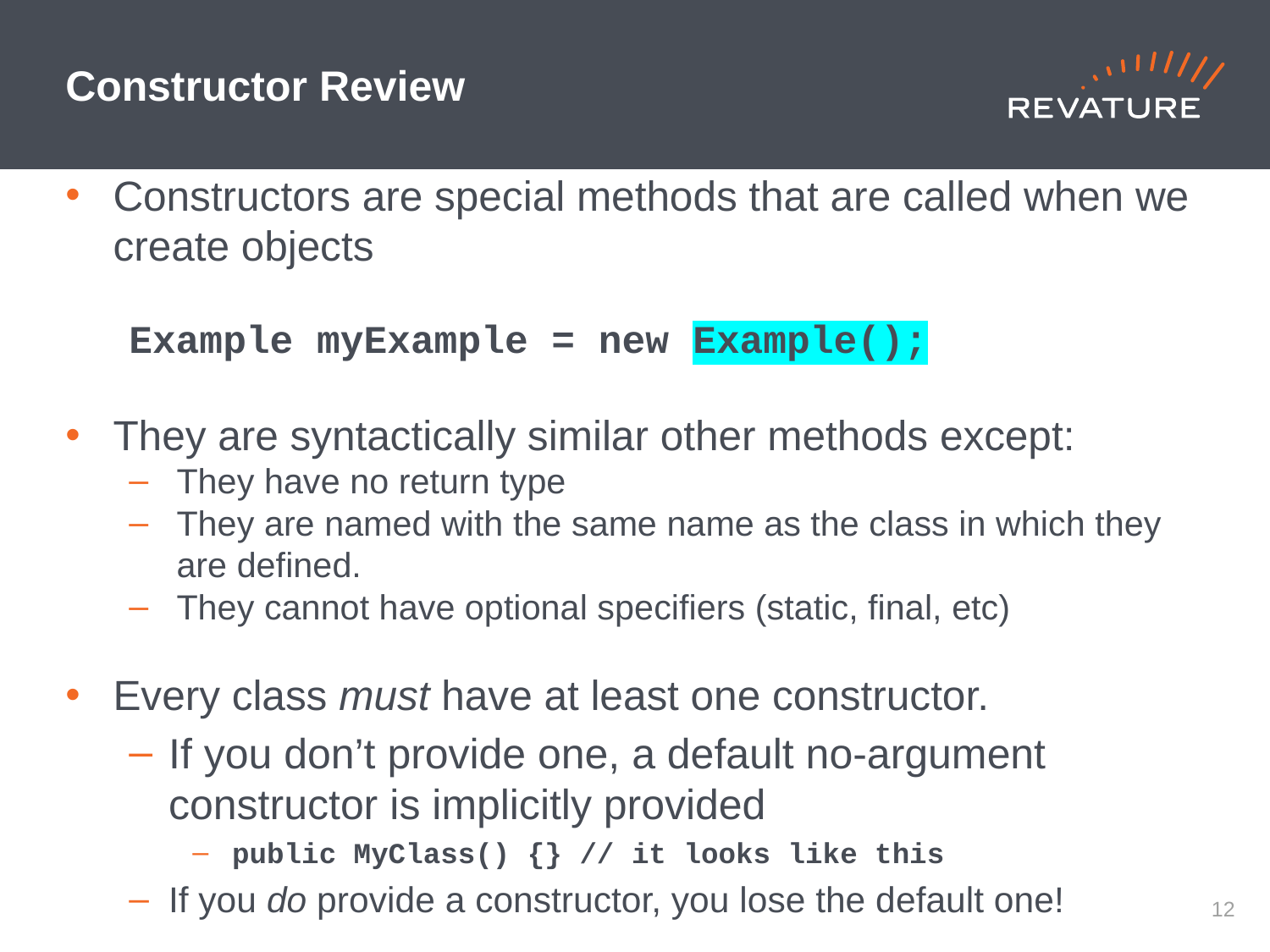

# Constructor Review
Constructors are special methods that are called when we create objects

Example myExample = new Example();

They are syntactically similar other methods except:
They have no return type
They are named with the same name as the class in which they are defined.
They cannot have optional specifiers (static, final, etc)

Every class must have at least one constructor.
If you don’t provide one, a default no-argument constructor is implicitly provided
public MyClass() {} // it looks like this
If you do provide a constructor, you lose the default one!
12